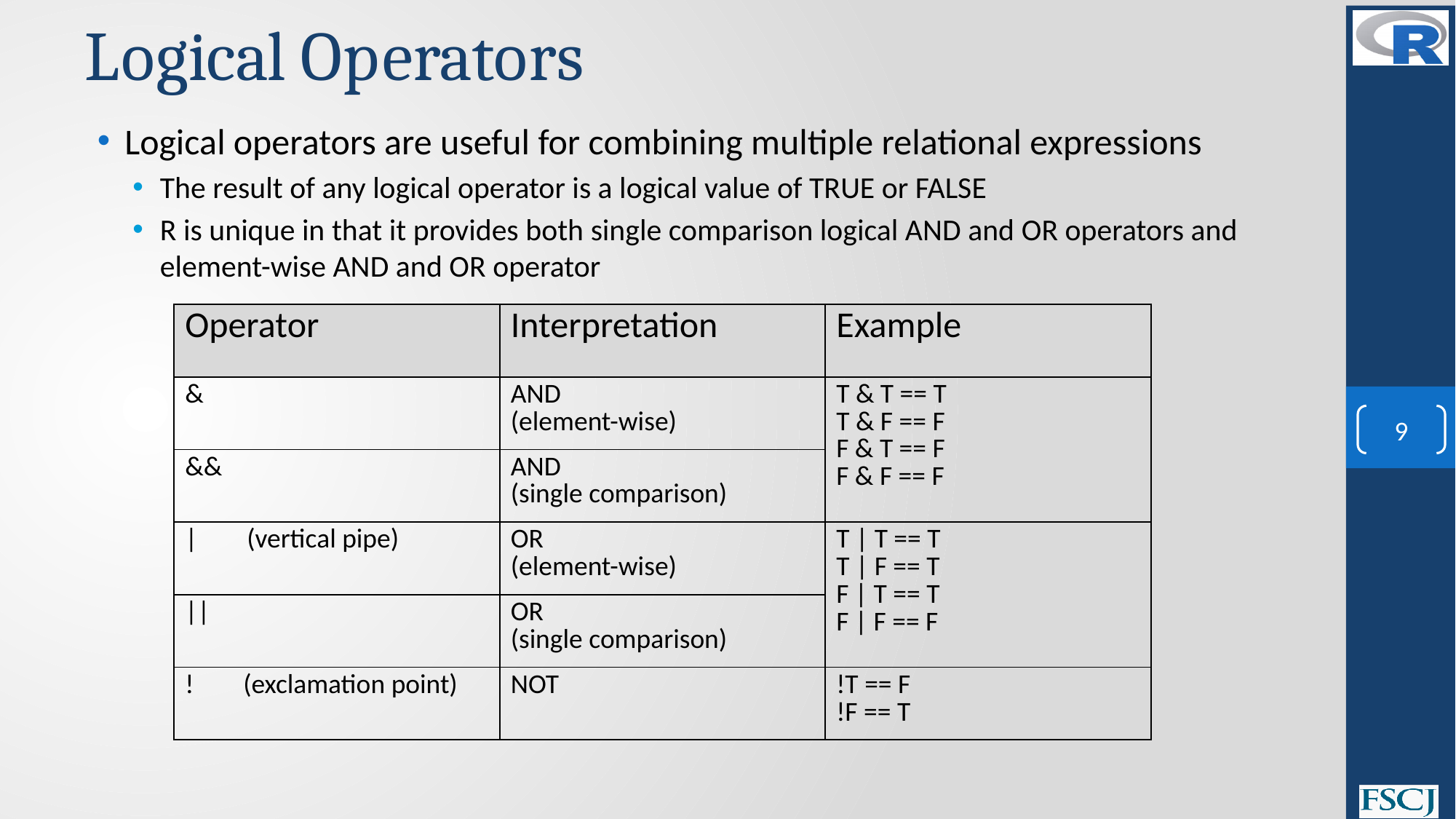

# Logical Operators
Logical operators are useful for combining multiple relational expressions
The result of any logical operator is a logical value of TRUE or FALSE
R is unique in that it provides both single comparison logical AND and OR operators and element-wise AND and OR operator

| Operator | Interpretation | Example |
| --- | --- | --- |
| & | AND (element-wise) | T & T == T T & F == F F & T == F F & F == F |
| && | AND (single comparison) |  |
| | (vertical pipe) | OR (element-wise) | T | T == T T | F == T F | T == T F | F == F |
| || | OR (single comparison) |  |
| ! (exclamation point) | NOT | !T == F !F == T |
9